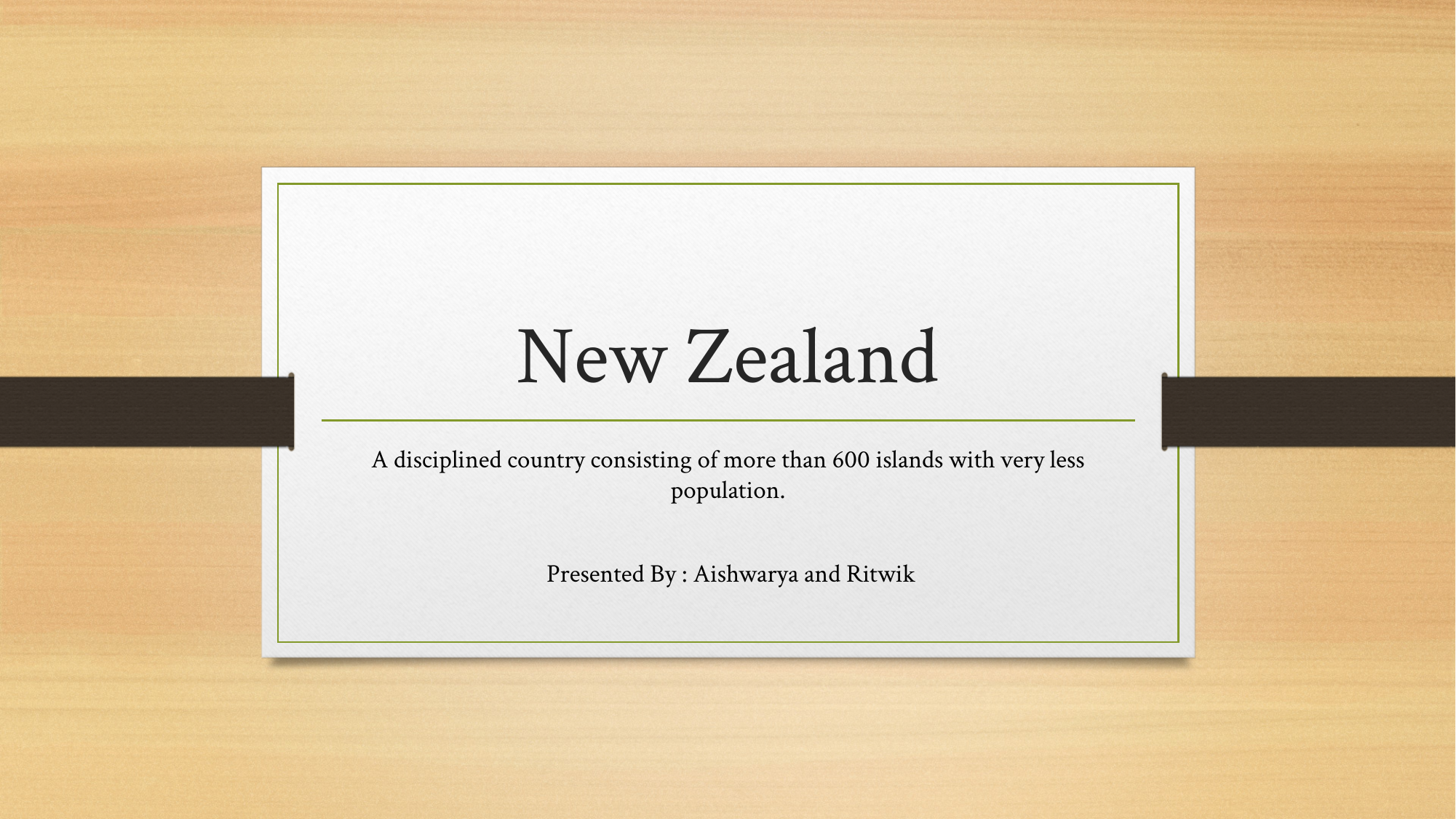

# New Zealand
A disciplined country consisting of more than 600 islands with very less population.

 Presented By : Aishwarya and Ritwik